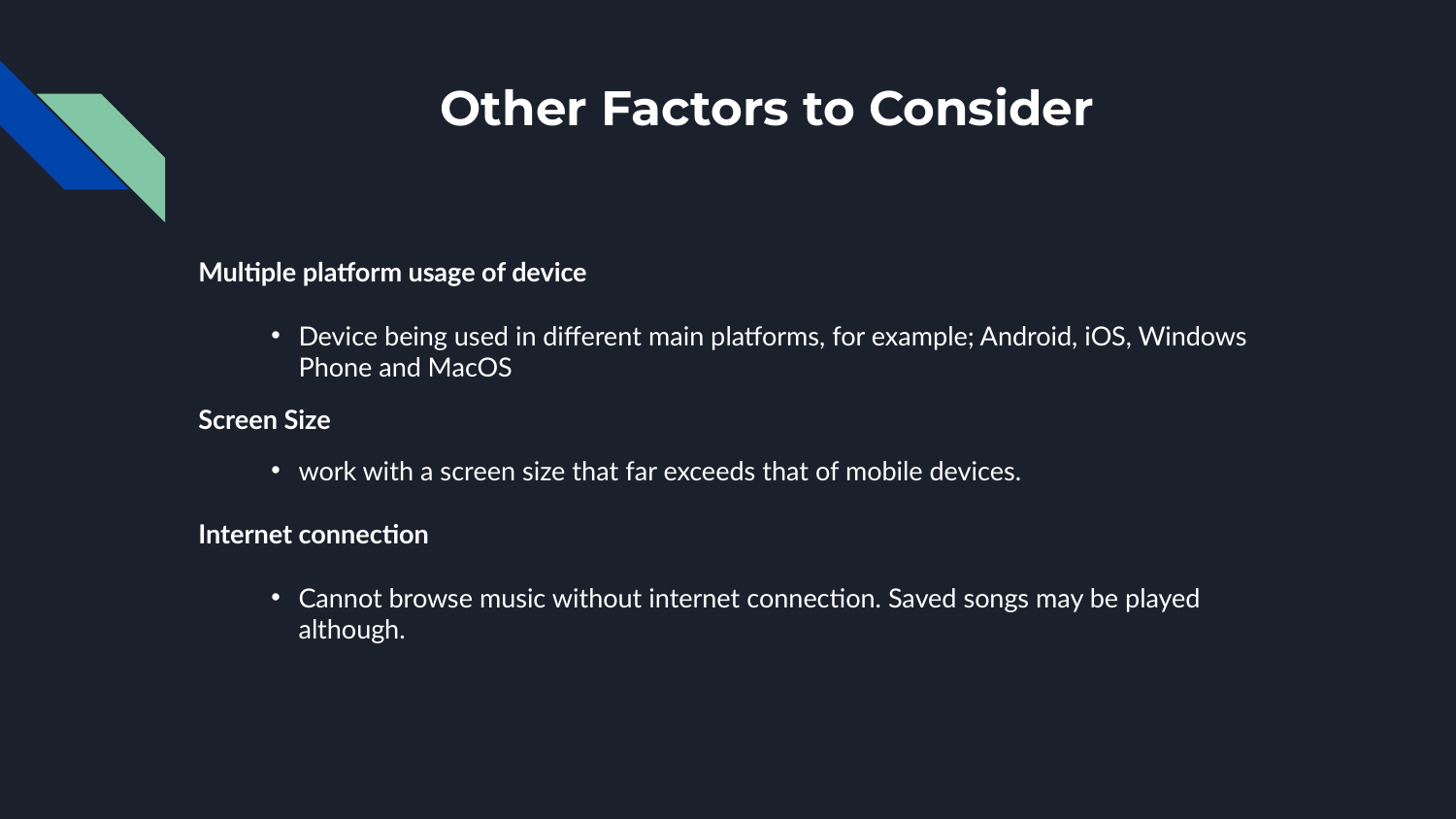

# Other Factors to Consider
Multiple platform usage of device
Device being used in different main platforms, for example; Android, iOS, Windows Phone and MacOS
Screen Size
work with a screen size that far exceeds that of mobile devices.

Internet connection
Cannot browse music without internet connection. Saved songs may be played although.